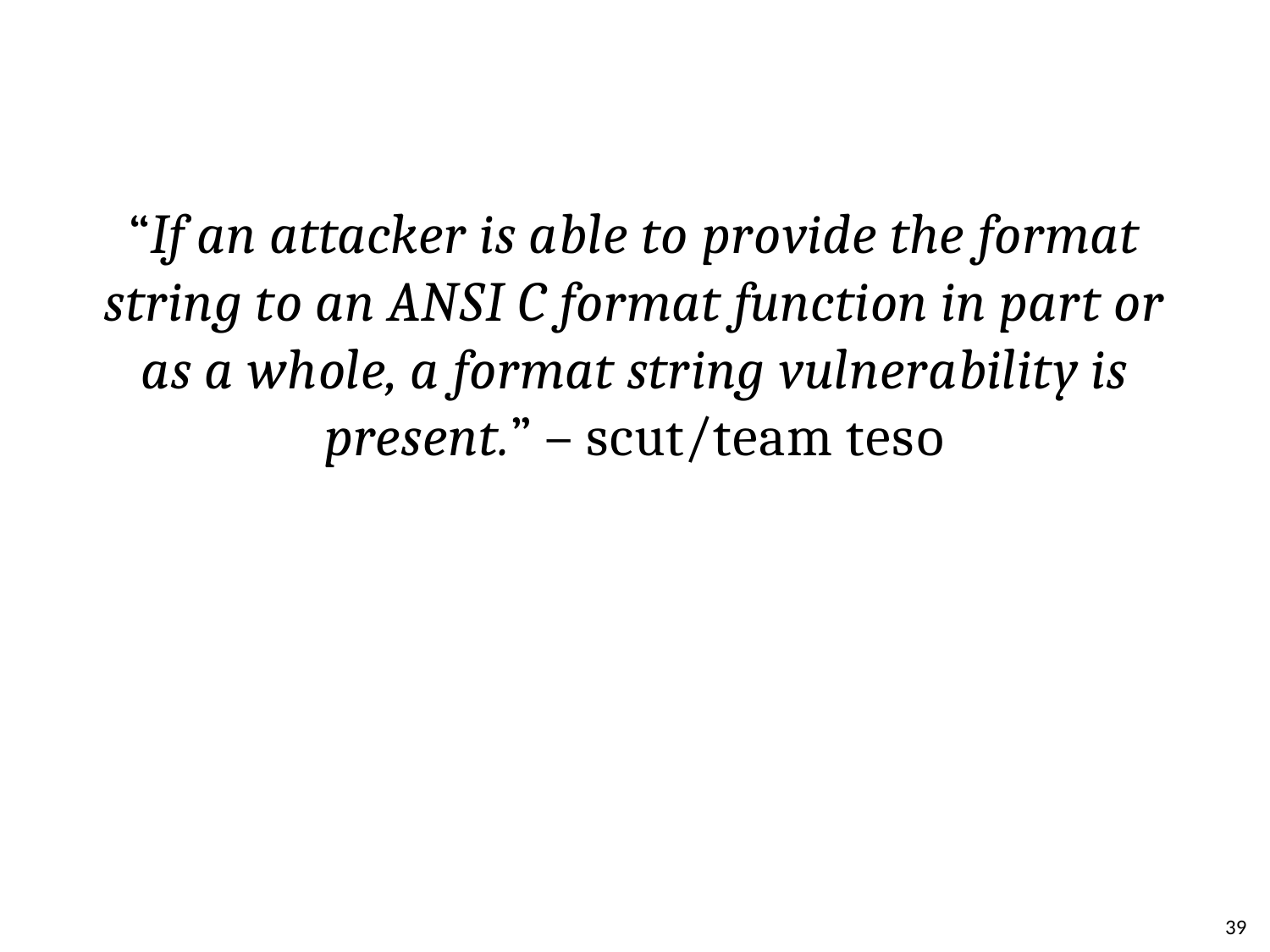

#
“If an attacker is able to provide the format string to an ANSI C format function in part or as a whole, a format string vulnerability is present.” – scut/team teso
39